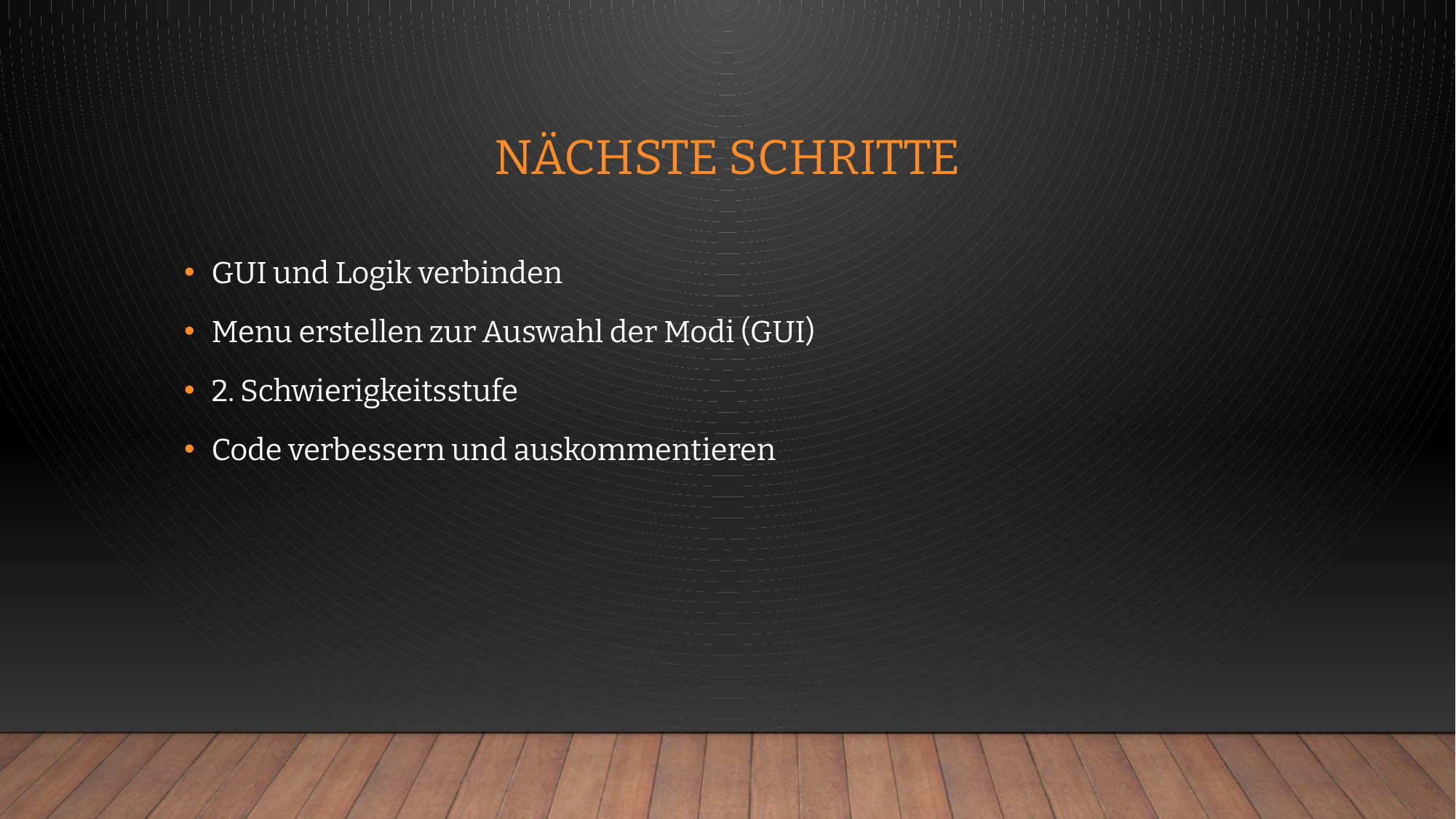

# Nächste Schritte
GUI und Logik verbinden
Menu erstellen zur Auswahl der Modi (GUI)
2. Schwierigkeitsstufe
Code verbessern und auskommentieren